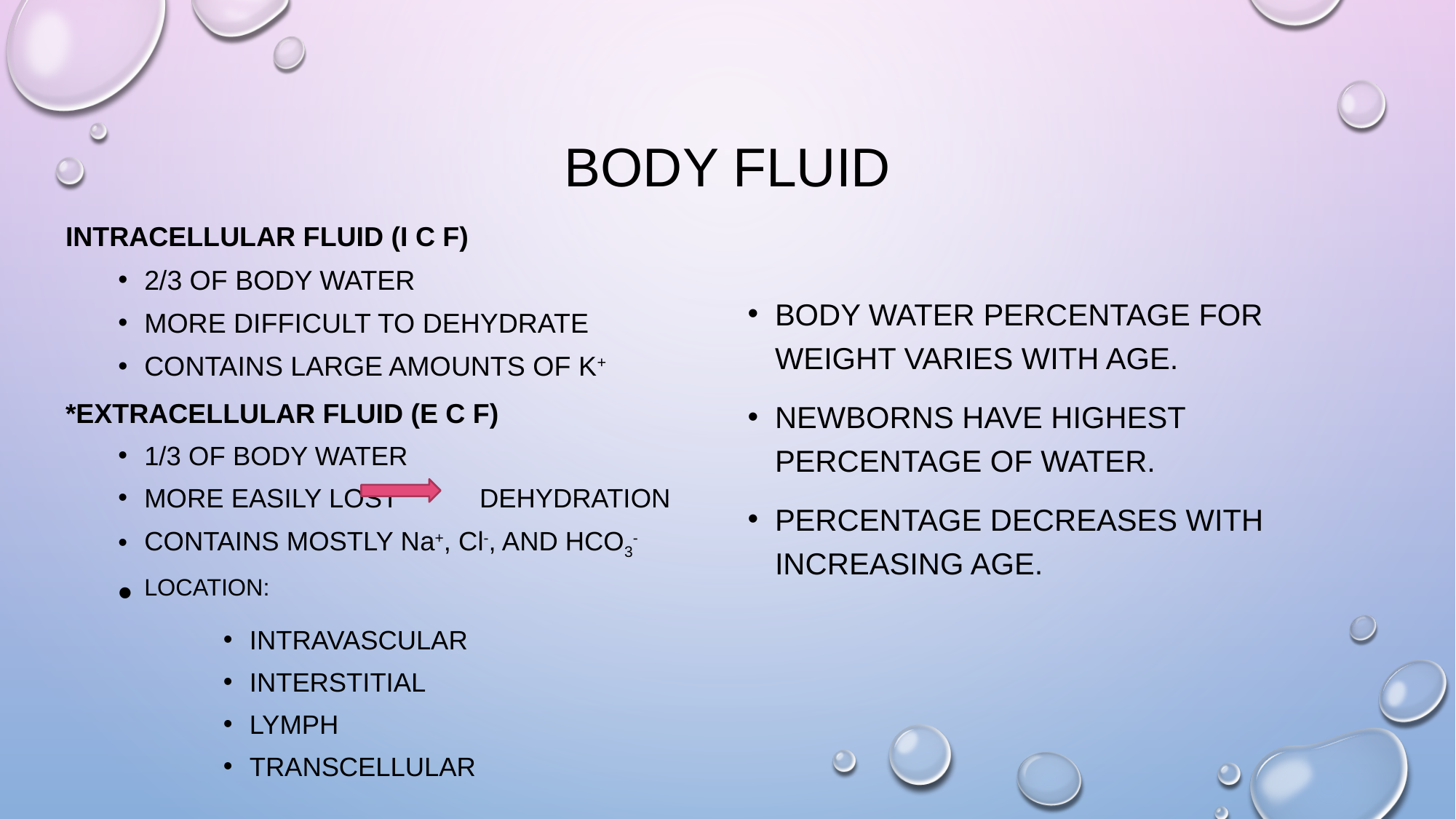

# Body fluid
Intracellular fluid (I C F)
2/3 of body water
More difficult to dehydrate
Contains large amounts of K+
*Extracellular fluid (E C F)
1/3 of body water
More easily lost           dehydration
Contains mostly Na+, Cl-, and HCO3-
Location:
Intravascular
Interstitial
Lymph
Transcellular

Body water percentage for weight varies with age.
Newborns have highest percentage of water.
Percentage decreases with increasing age.